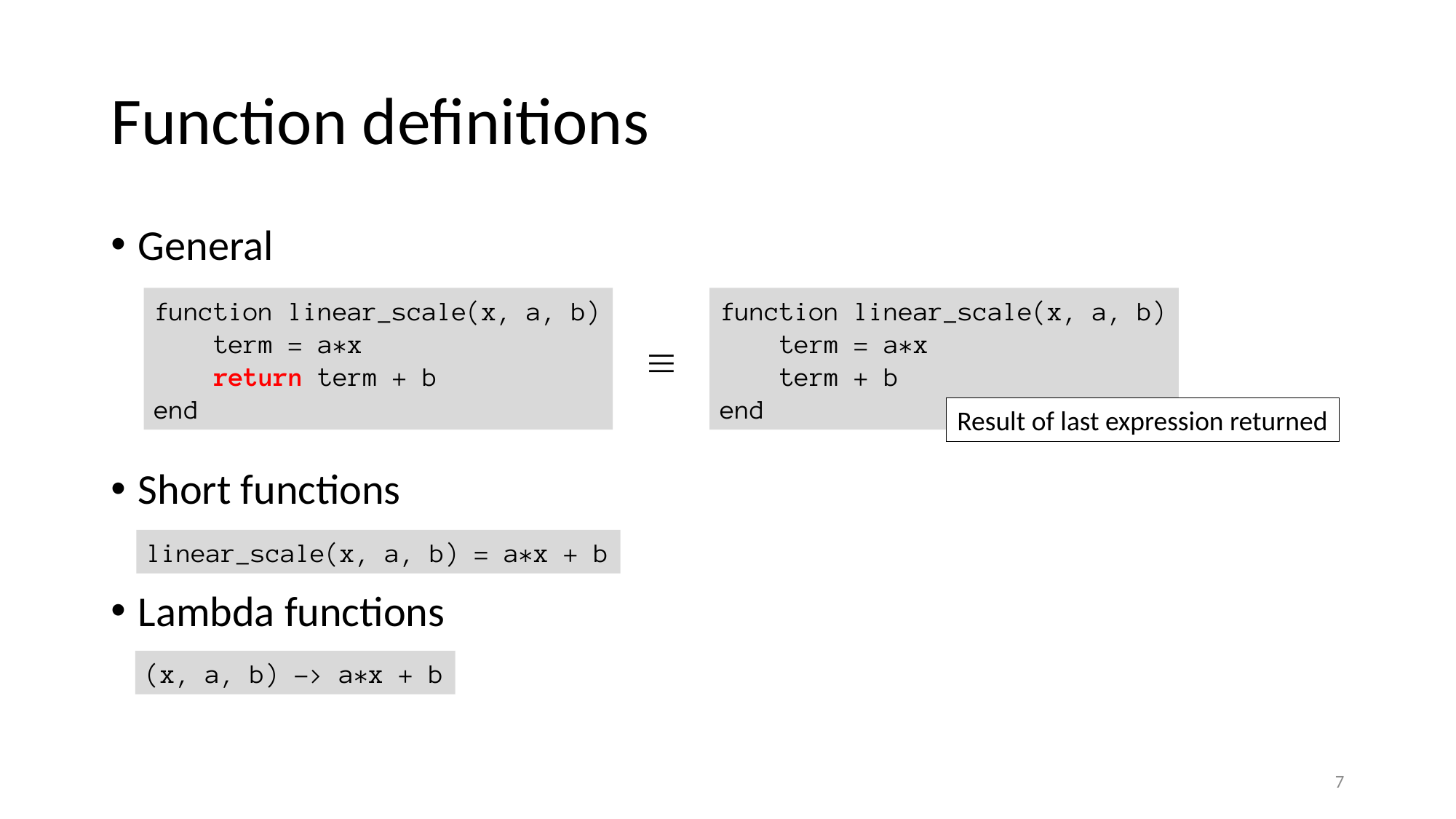

# Function definitions
General

Short functions

Lambda functions
function linear_scale(x, a, b)
    term = a*x
    return term + b
end
function linear_scale(x, a, b)
    term = a*x
    term + b
end
≡
Result of last expression returned
linear_scale(x, a, b) = a*x + b
(x, a, b) -> a*x + b
7